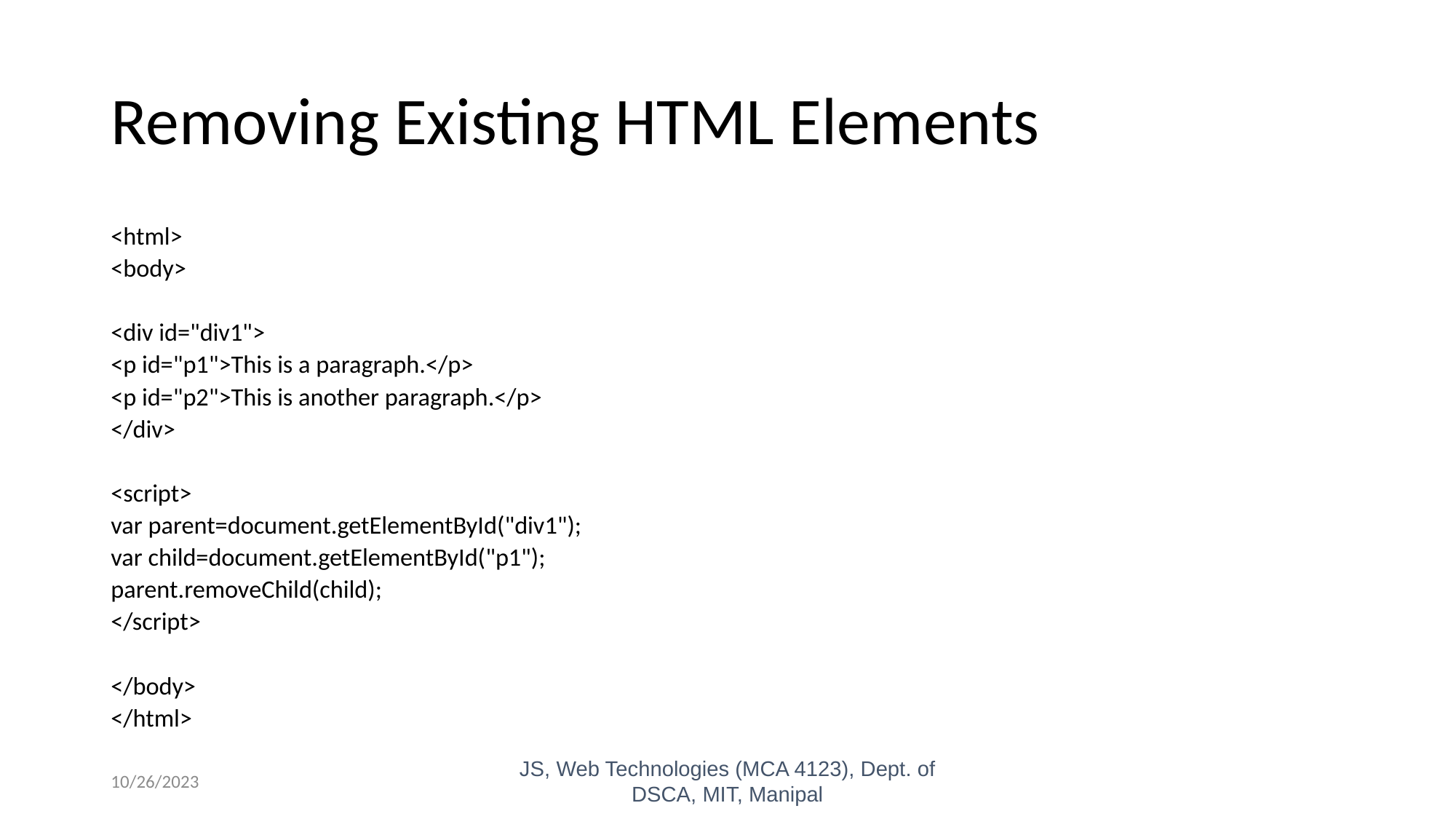

# Removing Existing HTML Elements
<html>
<body>

<div id="div1">
<p id="p1">This is a paragraph.</p>
<p id="p2">This is another paragraph.</p>
</div>

<script>
var parent=document.getElementById("div1");
var child=document.getElementById("p1");
parent.removeChild(child);
</script>

</body>
</html>
10/26/2023
JS, Web Technologies (MCA 4123), Dept. of DSCA, MIT, Manipal
86